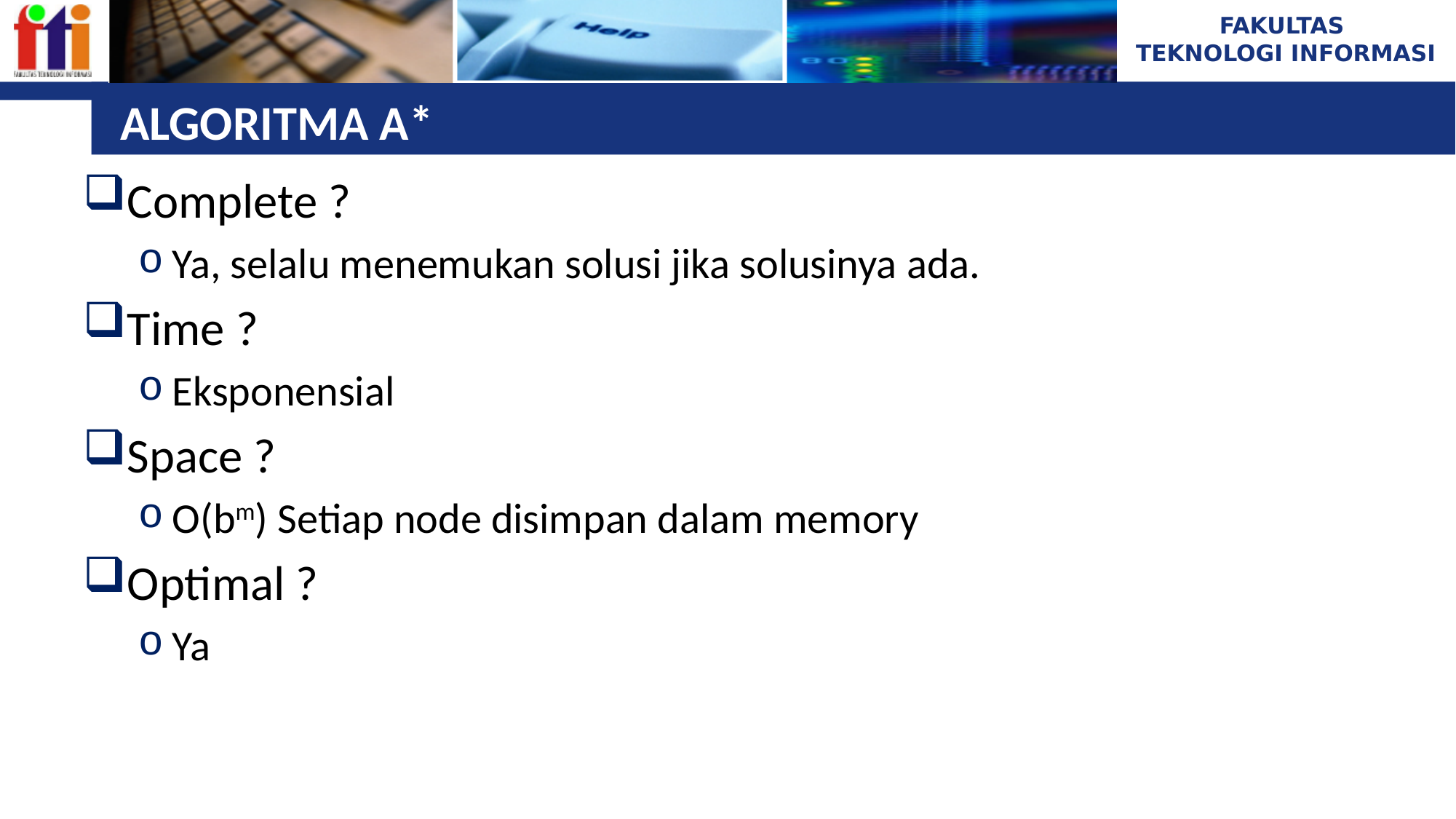

# ALGORITMA A*
Complete ?
Ya, selalu menemukan solusi jika solusinya ada.
Time ?
Eksponensial
Space ?
O(bm) Setiap node disimpan dalam memory
Optimal ?
Ya